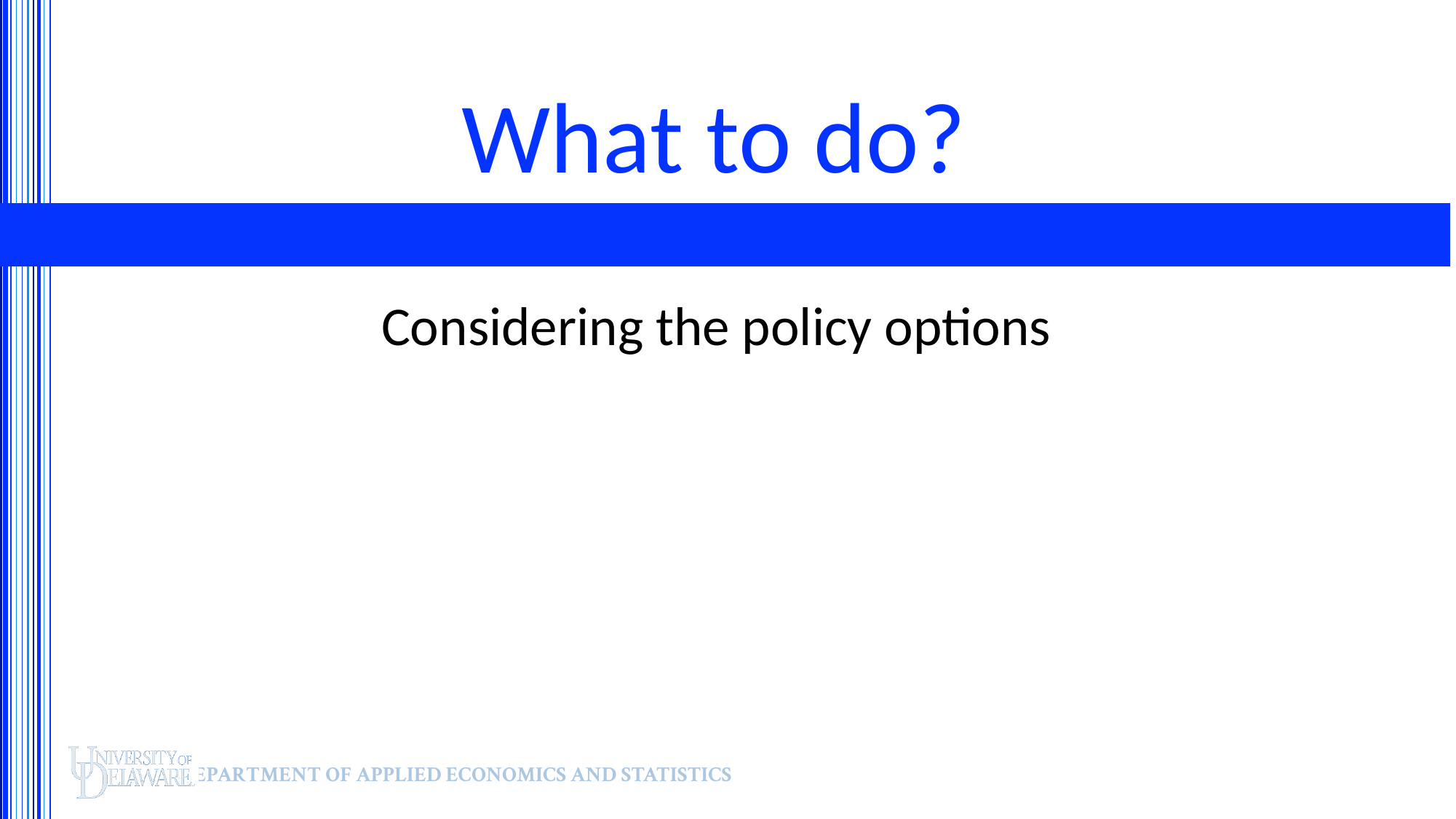

# What to do?
Considering the policy options